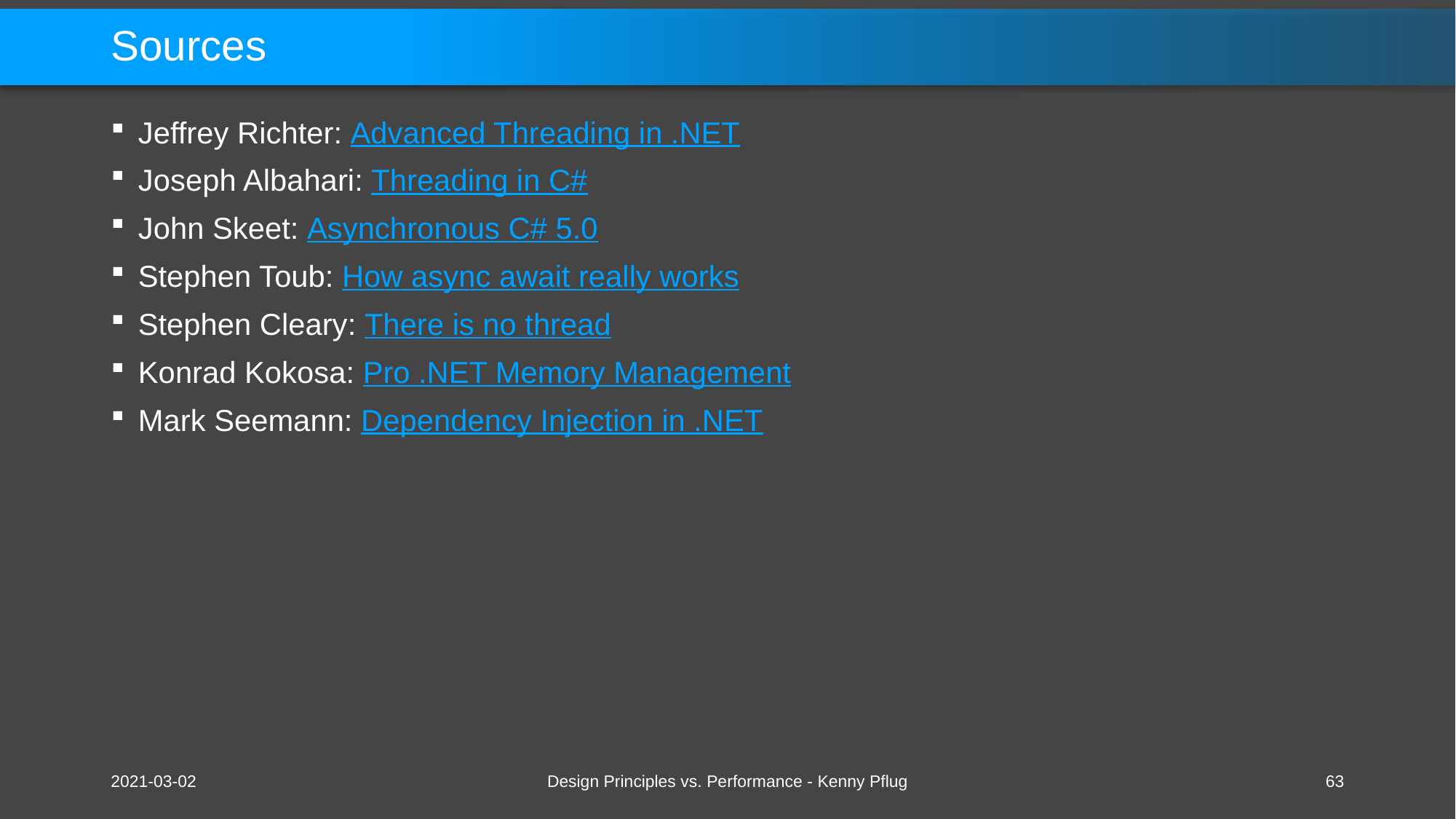

# Sources
Jeffrey Richter: Advanced Threading in .NET
Joseph Albahari: Threading in C#
John Skeet: Asynchronous C# 5.0
Stephen Toub: How async await really works
Stephen Cleary: There is no thread
Konrad Kokosa: Pro .NET Memory Management
Mark Seemann: Dependency Injection in .NET
2021-03-02
Design Principles vs. Performance - Kenny Pflug
63